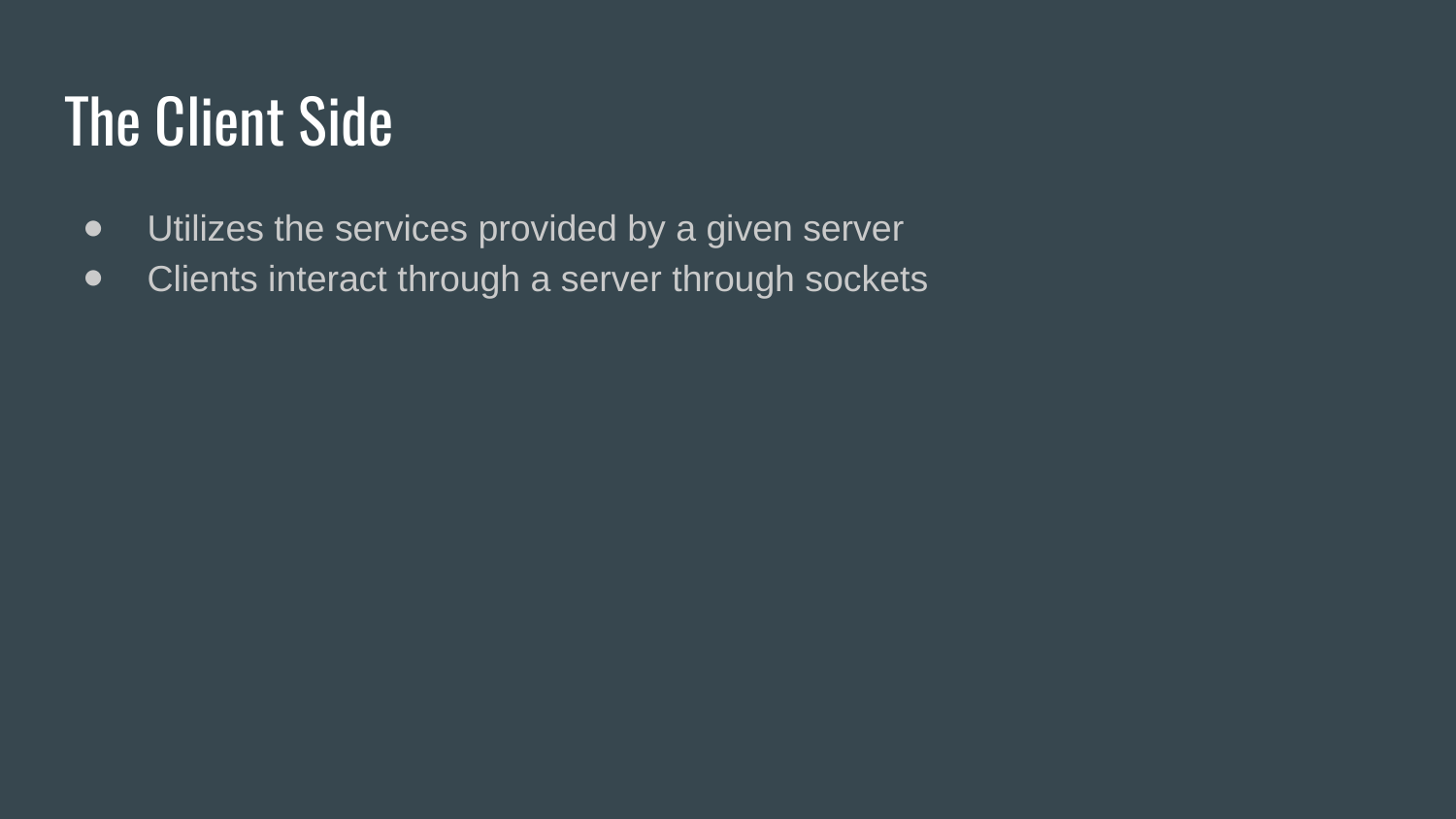

# The Client Side
 Utilizes the services provided by a given server
 Clients interact through a server through sockets